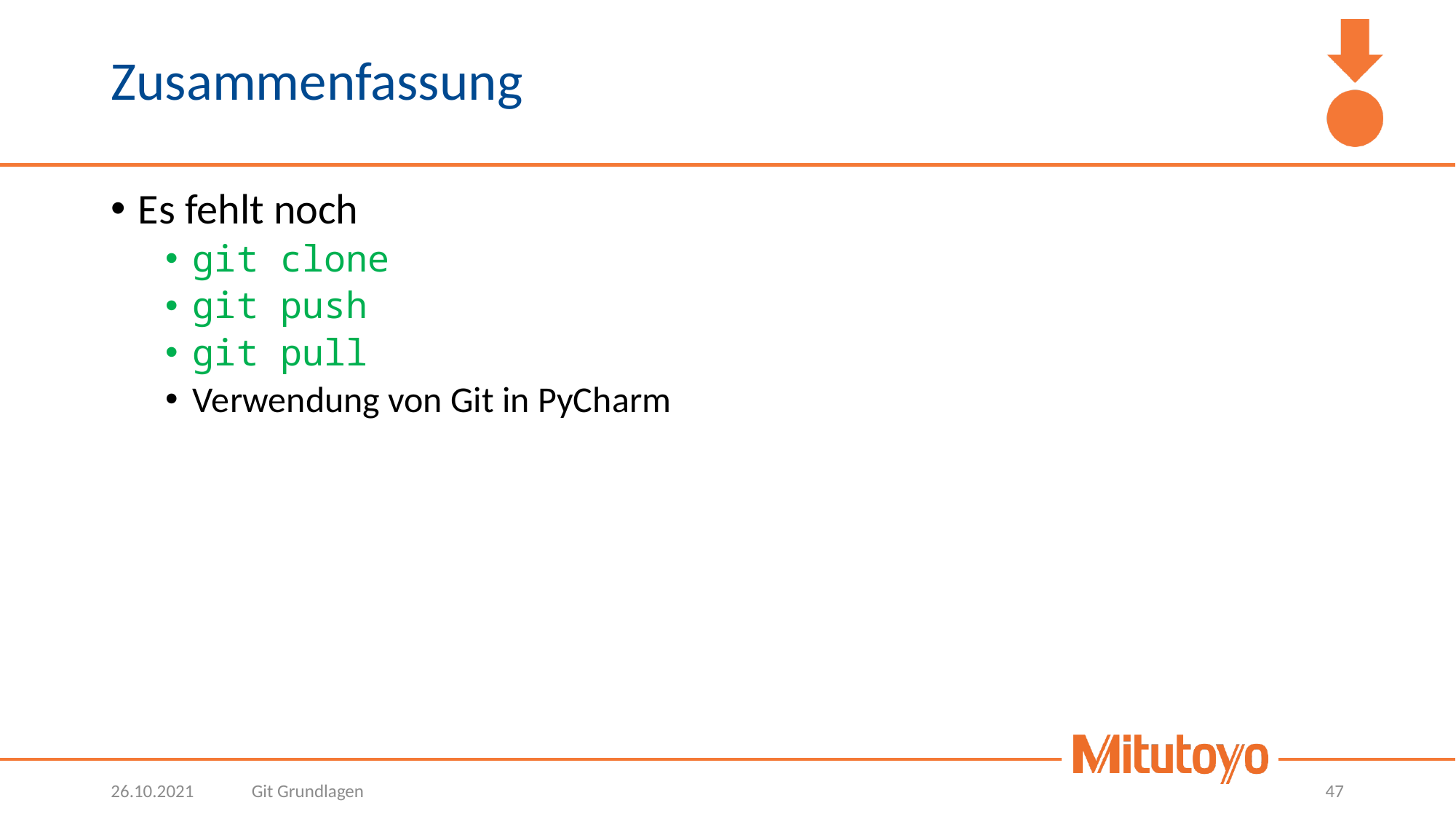

# Zusammenfassung
Es fehlt noch
git clone
git push
git pull
Verwendung von Git in PyCharm
26.10.2021
Git Grundlagen
47